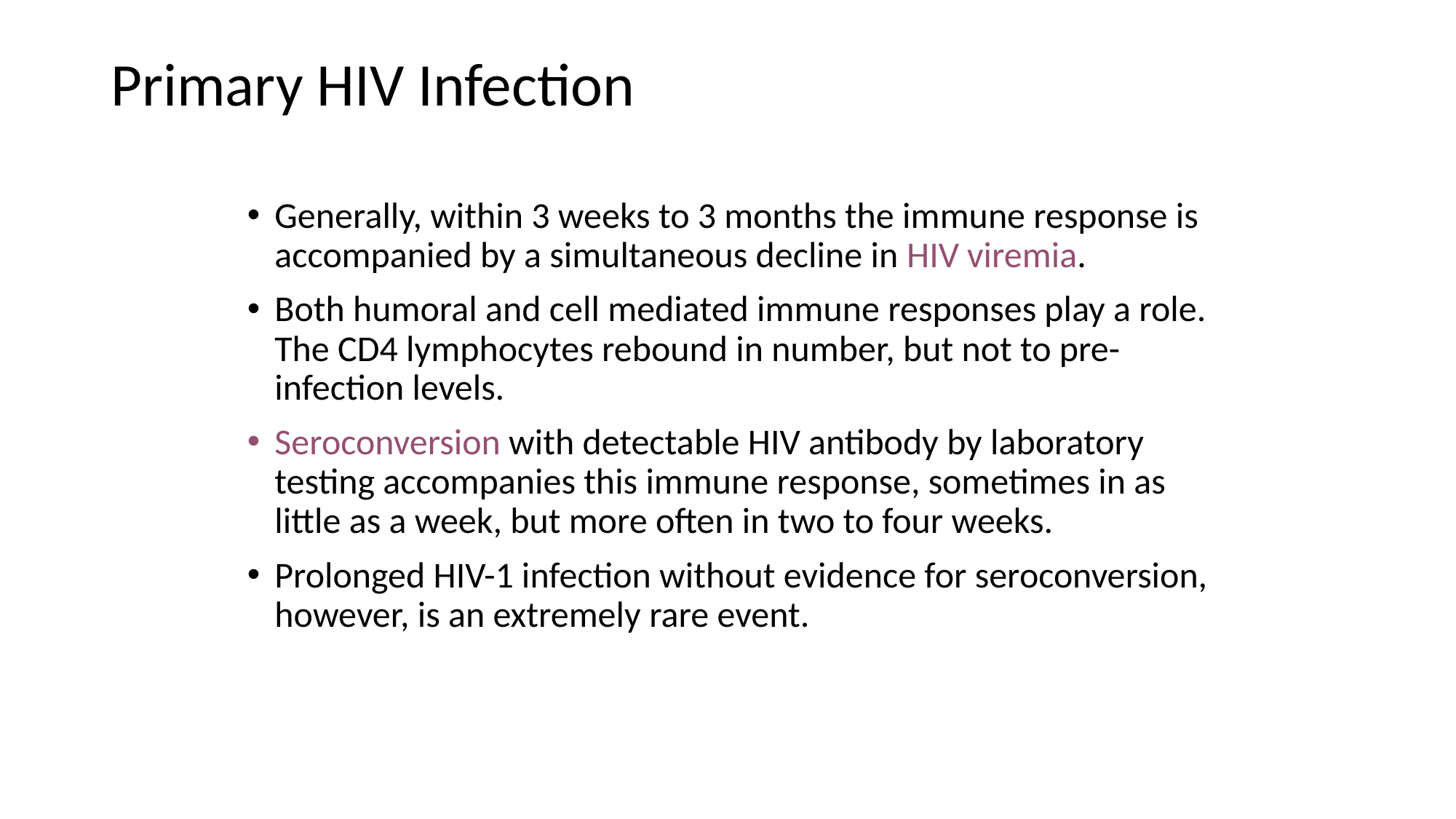

# Primary HIV Infection
Generally, within 3 weeks to 3 months the immune response is accompanied by a simultaneous decline in HIV viremia.
Both humoral and cell mediated immune responses play a role. The CD4 lymphocytes rebound in number, but not to pre-infection levels.
Seroconversion with detectable HIV antibody by laboratory testing accompanies this immune response, sometimes in as little as a week, but more often in two to four weeks.
Prolonged HIV-1 infection without evidence for seroconversion, however, is an extremely rare event.